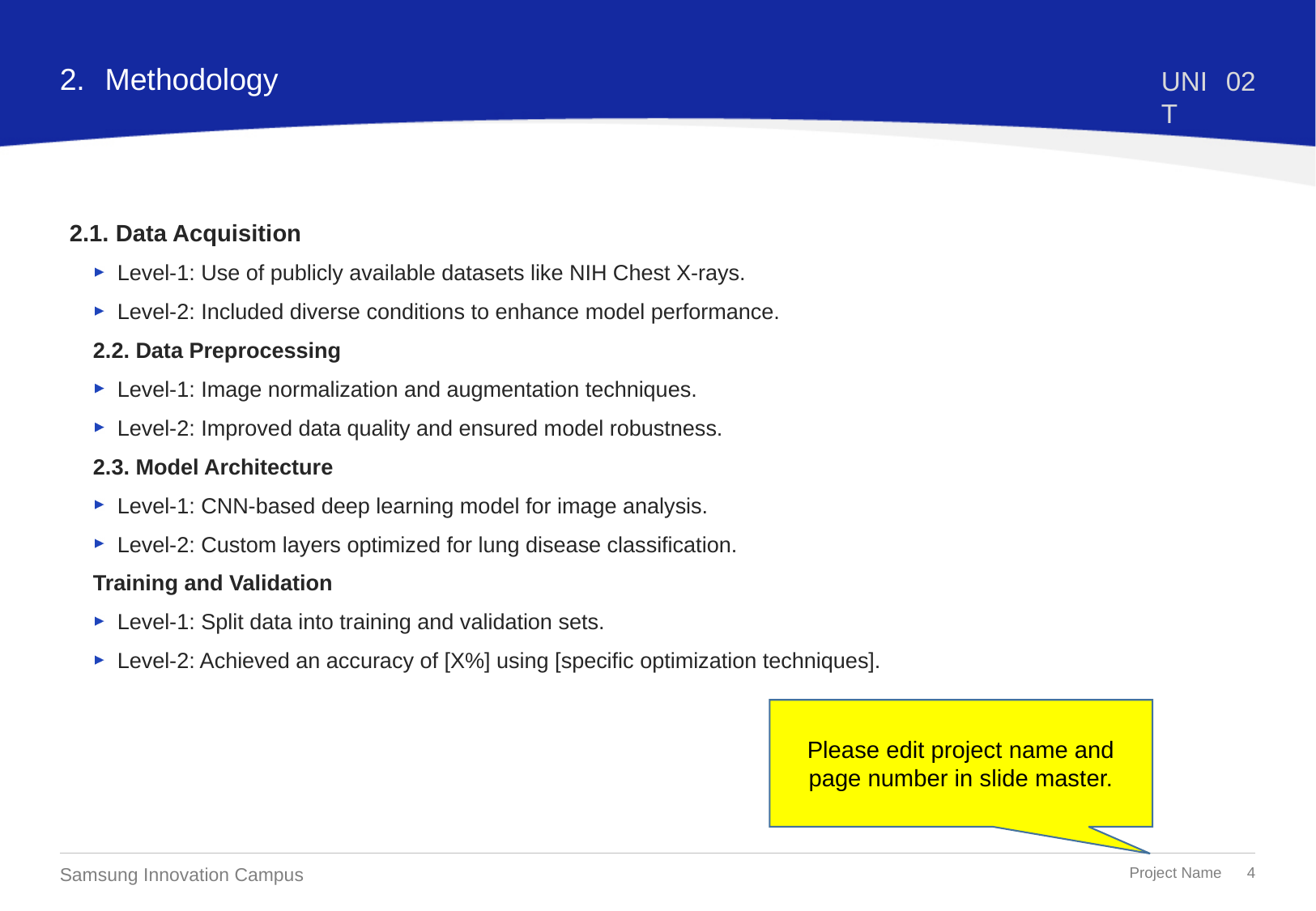

2.
Methodology
UNIT
02
2.1. Data Acquisition
Level-1: Use of publicly available datasets like NIH Chest X-rays.
Level-2: Included diverse conditions to enhance model performance.
2.2. Data Preprocessing
Level-1: Image normalization and augmentation techniques.
Level-2: Improved data quality and ensured model robustness.
2.3. Model Architecture
Level-1: CNN-based deep learning model for image analysis.
Level-2: Custom layers optimized for lung disease classification.
Training and Validation
Level-1: Split data into training and validation sets.
Level-2: Achieved an accuracy of [X%] using [specific optimization techniques].

Please edit project name and page number in slide master.